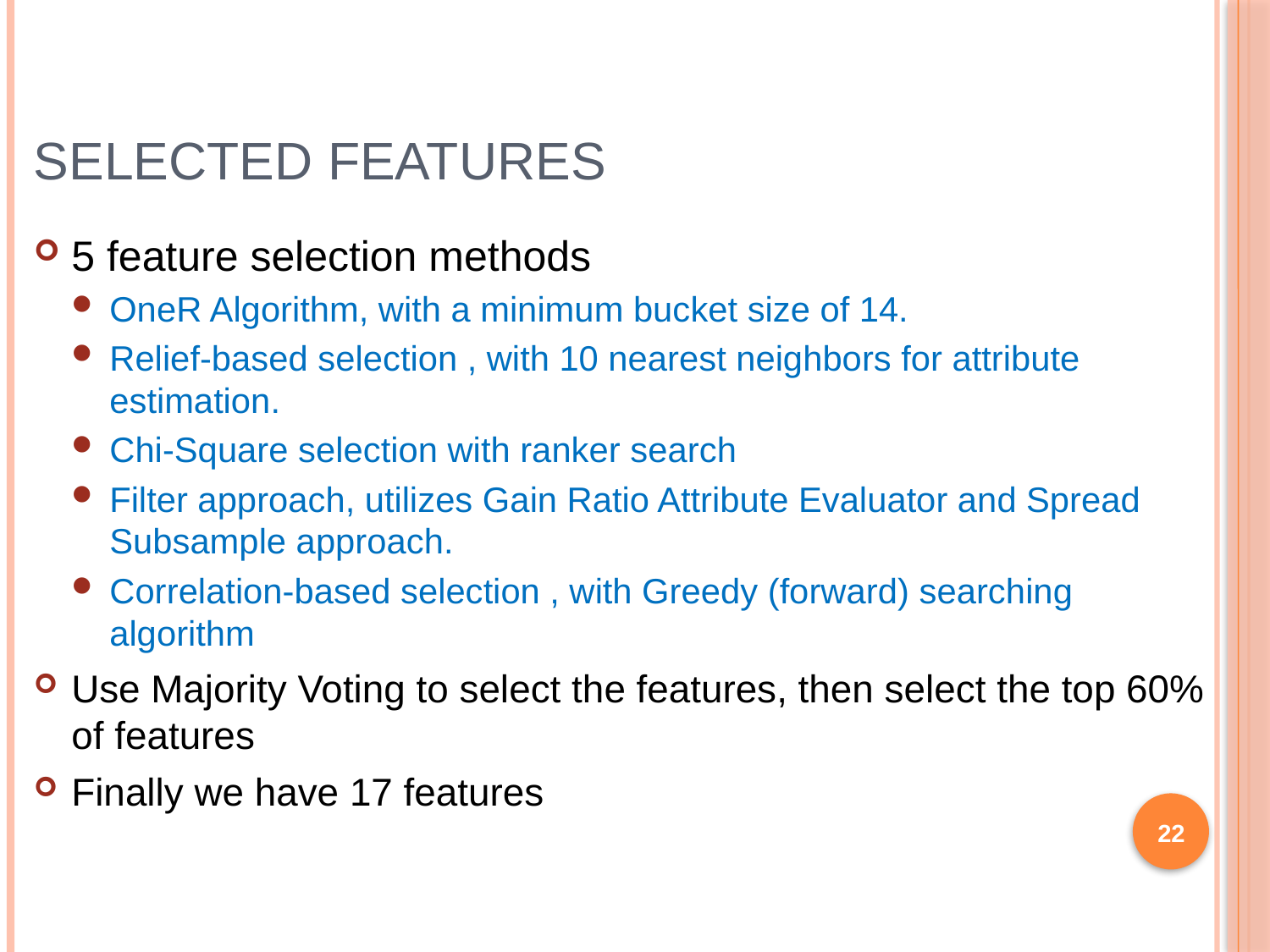

# Selected Features
5 feature selection methods
OneR Algorithm, with a minimum bucket size of 14.
Relief-based selection , with 10 nearest neighbors for attribute estimation.
Chi-Square selection with ranker search
Filter approach, utilizes Gain Ratio Attribute Evaluator and Spread Subsample approach.
Correlation-based selection , with Greedy (forward) searching algorithm
Use Majority Voting to select the features, then select the top 60% of features
Finally we have 17 features
22